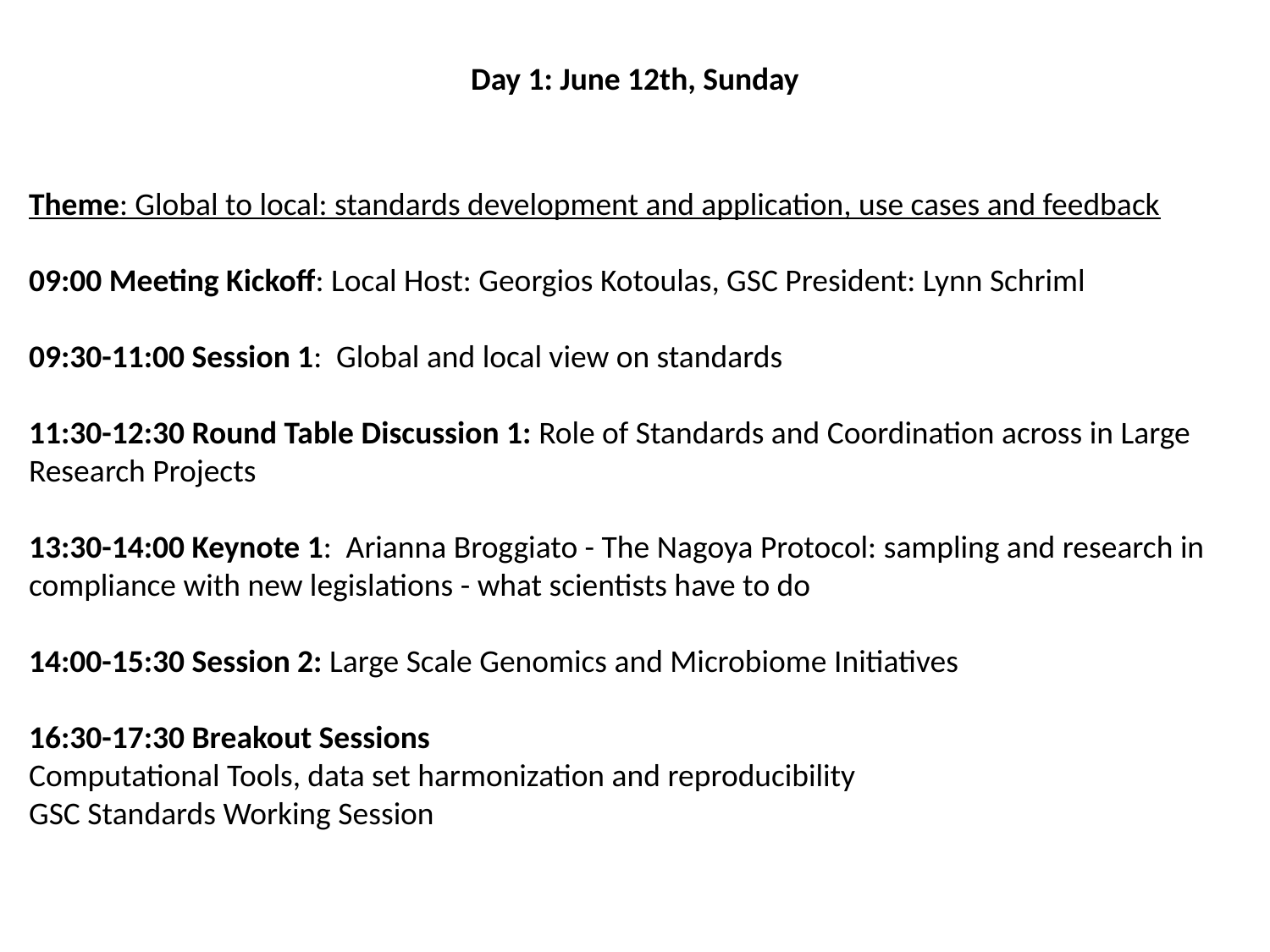

Day 1: June 12th, Sunday
Theme: Global to local: standards development and application, use cases and feedback

09:00 Meeting Kickoff: Local Host: Georgios Kotoulas, GSC President: Lynn Schriml

09:30-11:00 Session 1:  Global and local view on standards

11:30-12:30 Round Table Discussion 1: Role of Standards and Coordination across in Large Research Projects

13:30-14:00 Keynote 1:  Arianna Broggiato - The Nagoya Protocol: sampling and research in compliance with new legislations - what scientists have to do

14:00-15:30 Session 2: Large Scale Genomics and Microbiome Initiatives

16:30-17:30 Breakout Sessions
Computational Tools, data set harmonization and reproducibility
GSC Standards Working Session